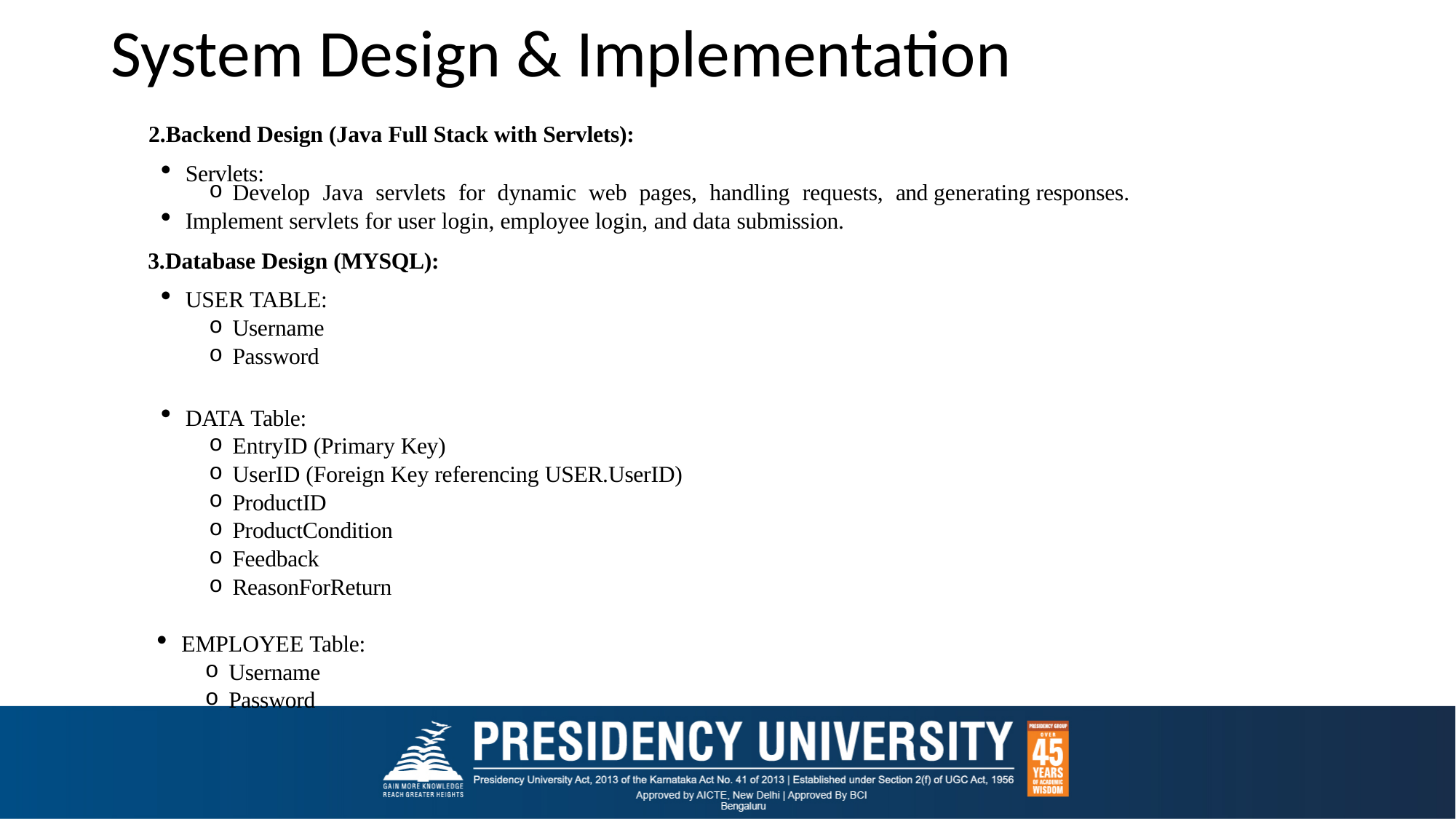

# System Design & Implementation
 2.Backend Design (Java Full Stack with Servlets):
Servlets:
Develop Java servlets for dynamic web pages, handling requests, and generating responses.
Implement servlets for user login, employee login, and data submission.
 3.Database Design (MYSQL):
USER TABLE:
Username
Password

DATA Table:
EntryID (Primary Key)
UserID (Foreign Key referencing USER.UserID)
ProductID
ProductCondition
Feedback
ReasonForReturn

EMPLOYEE Table:
Username
Password